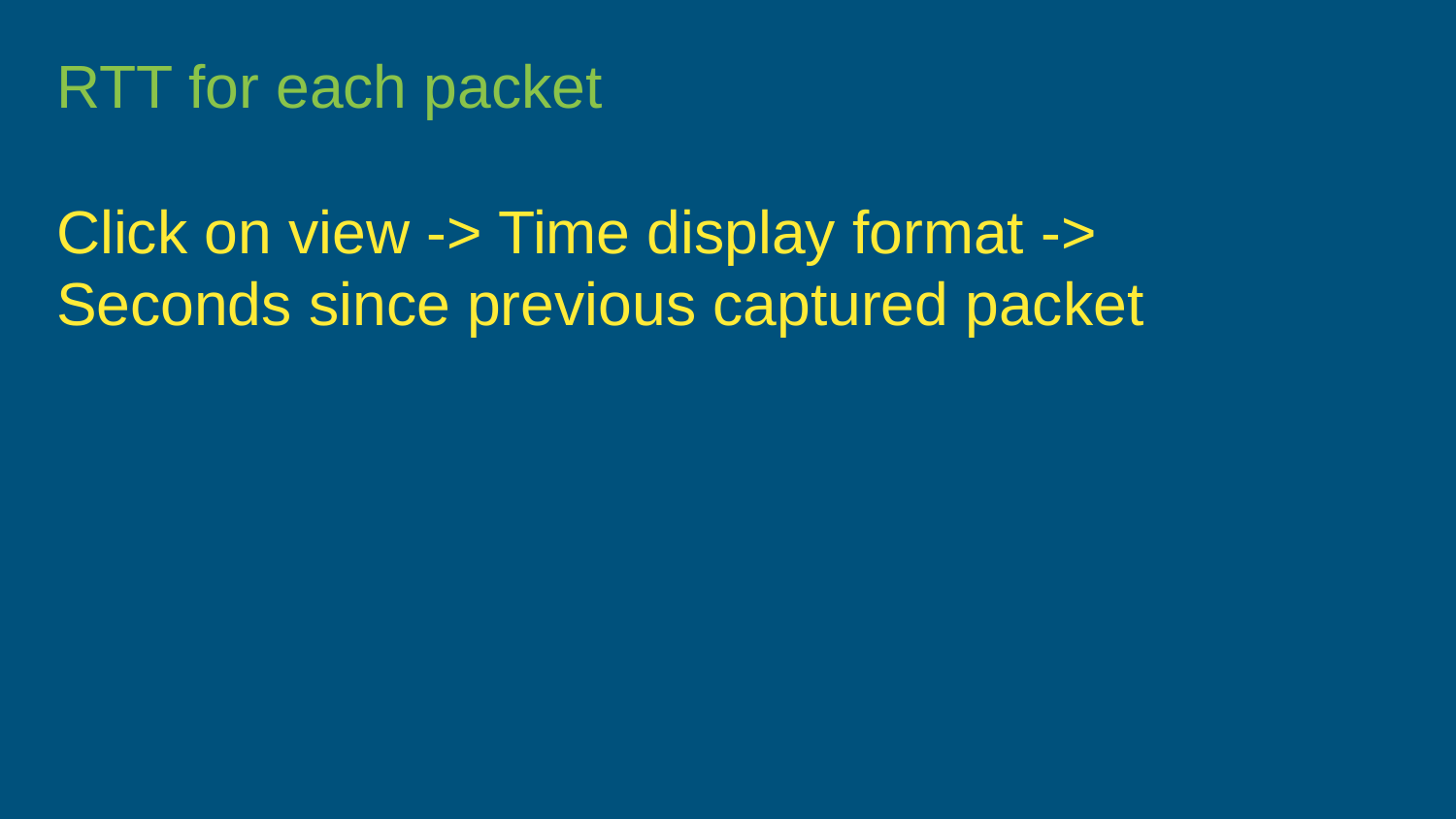

# RTT for each packet

Click on view -> Time display format ->
Seconds since previous captured packet